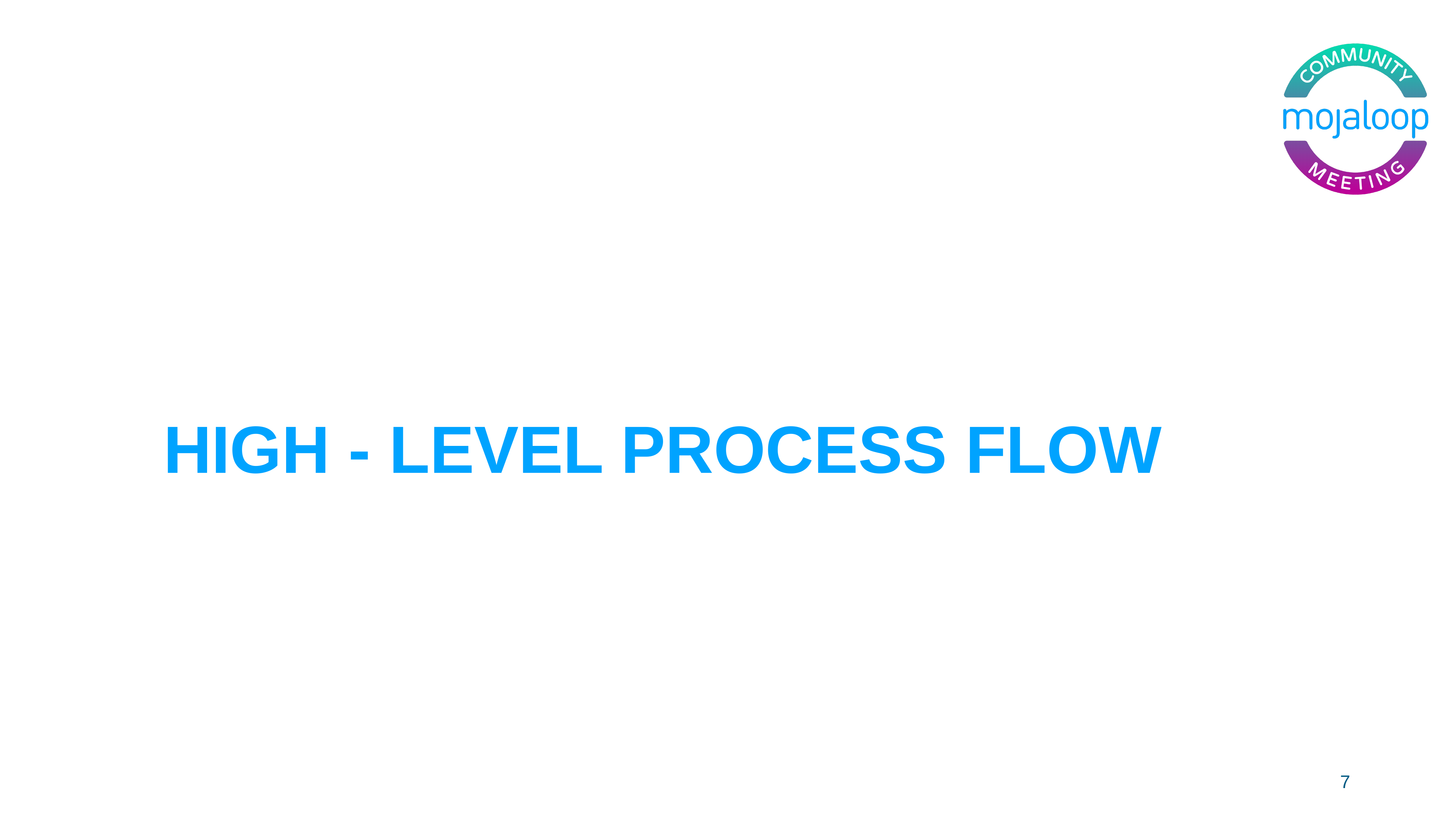

# HIGH - LEVEL PROCESS FLOW
7